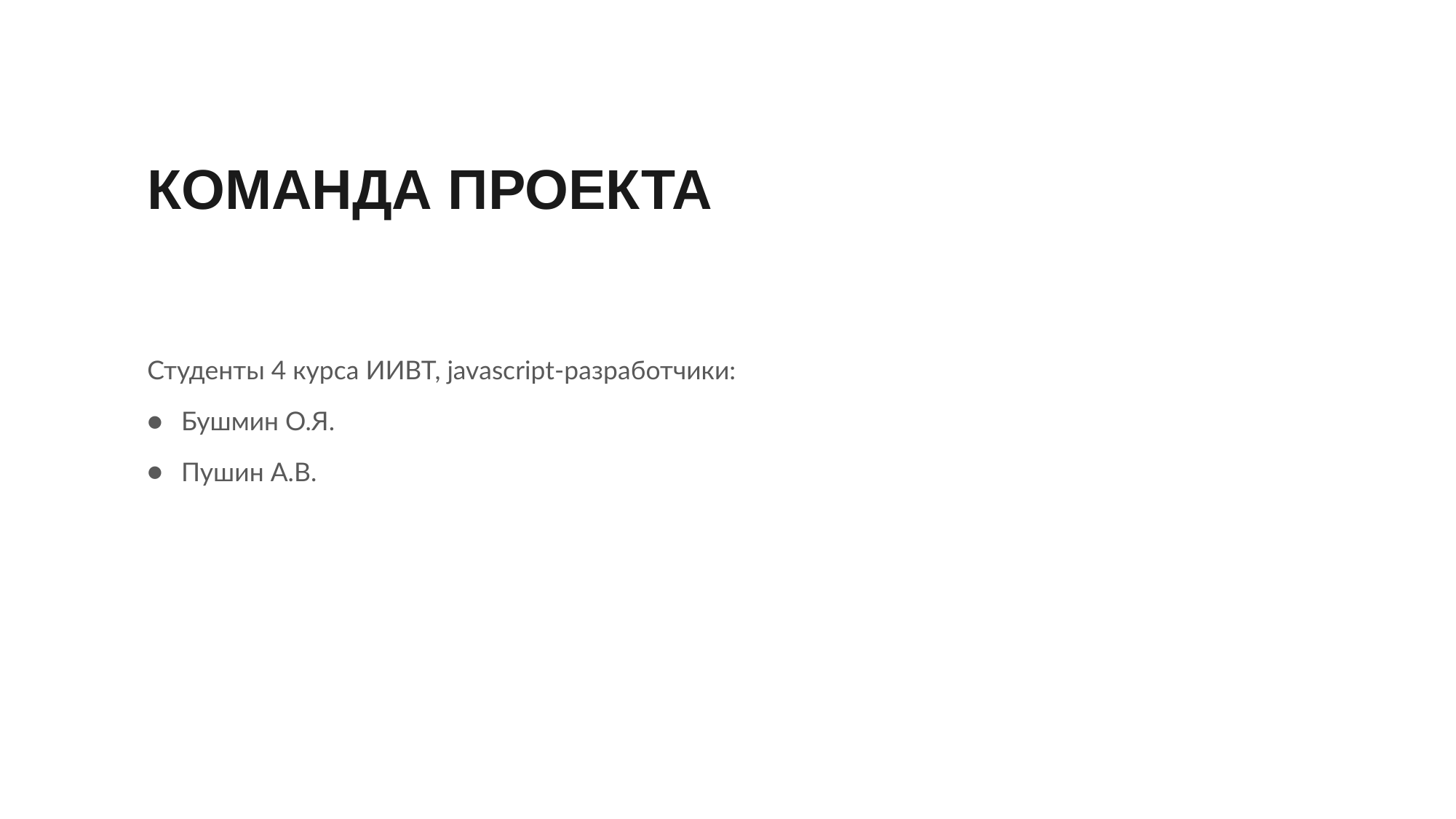

# КОМАНДА ПРОЕКТА
Студенты 4 курса ИИВТ, javascript-разработчики:
Бушмин О.Я.
Пушин А.В.